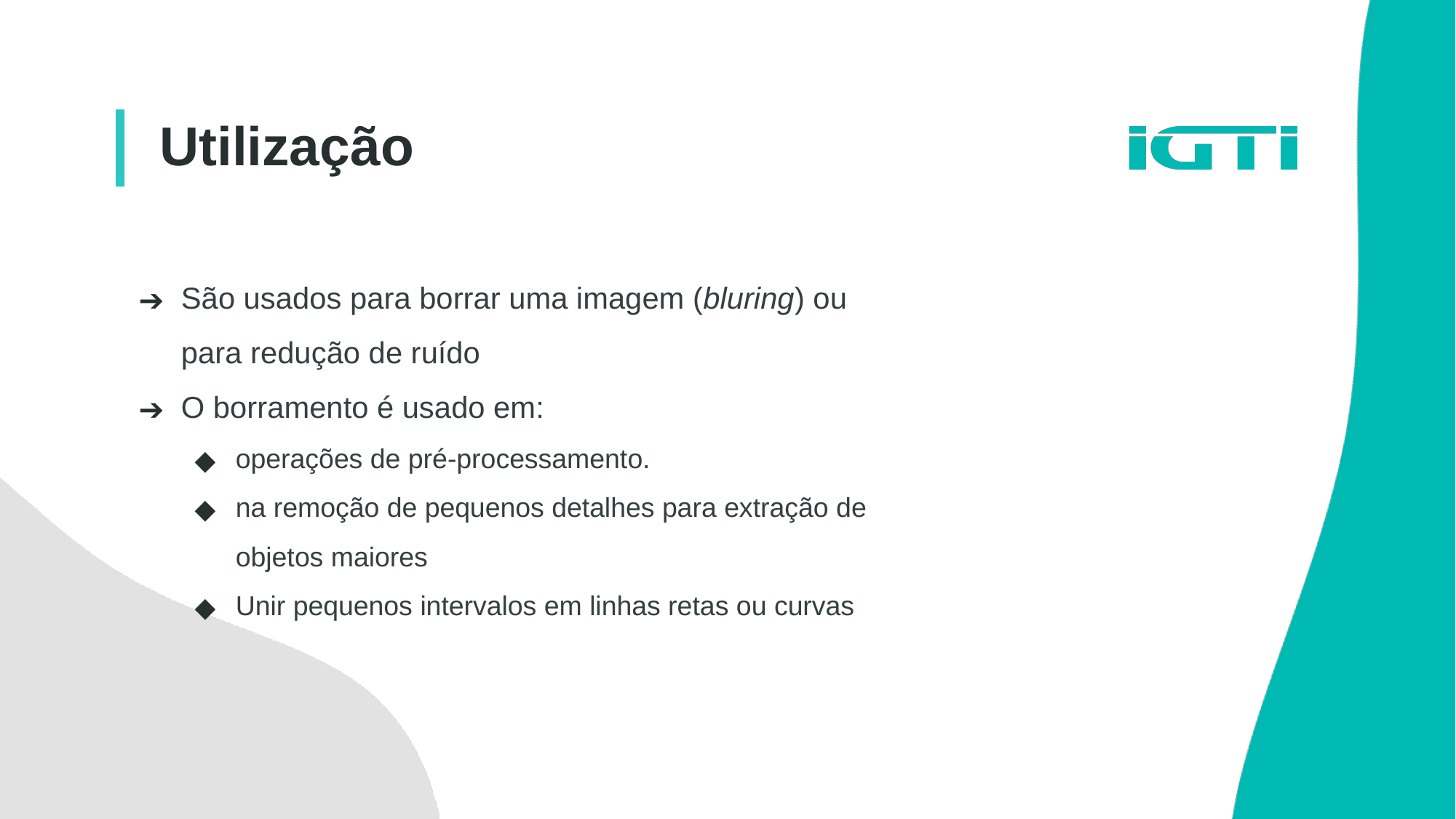

Utilização
São usados para borrar uma imagem (bluring) ou para redução de ruído
O borramento é usado em:
operações de pré-processamento.
na remoção de pequenos detalhes para extração de objetos maiores
Unir pequenos intervalos em linhas retas ou curvas